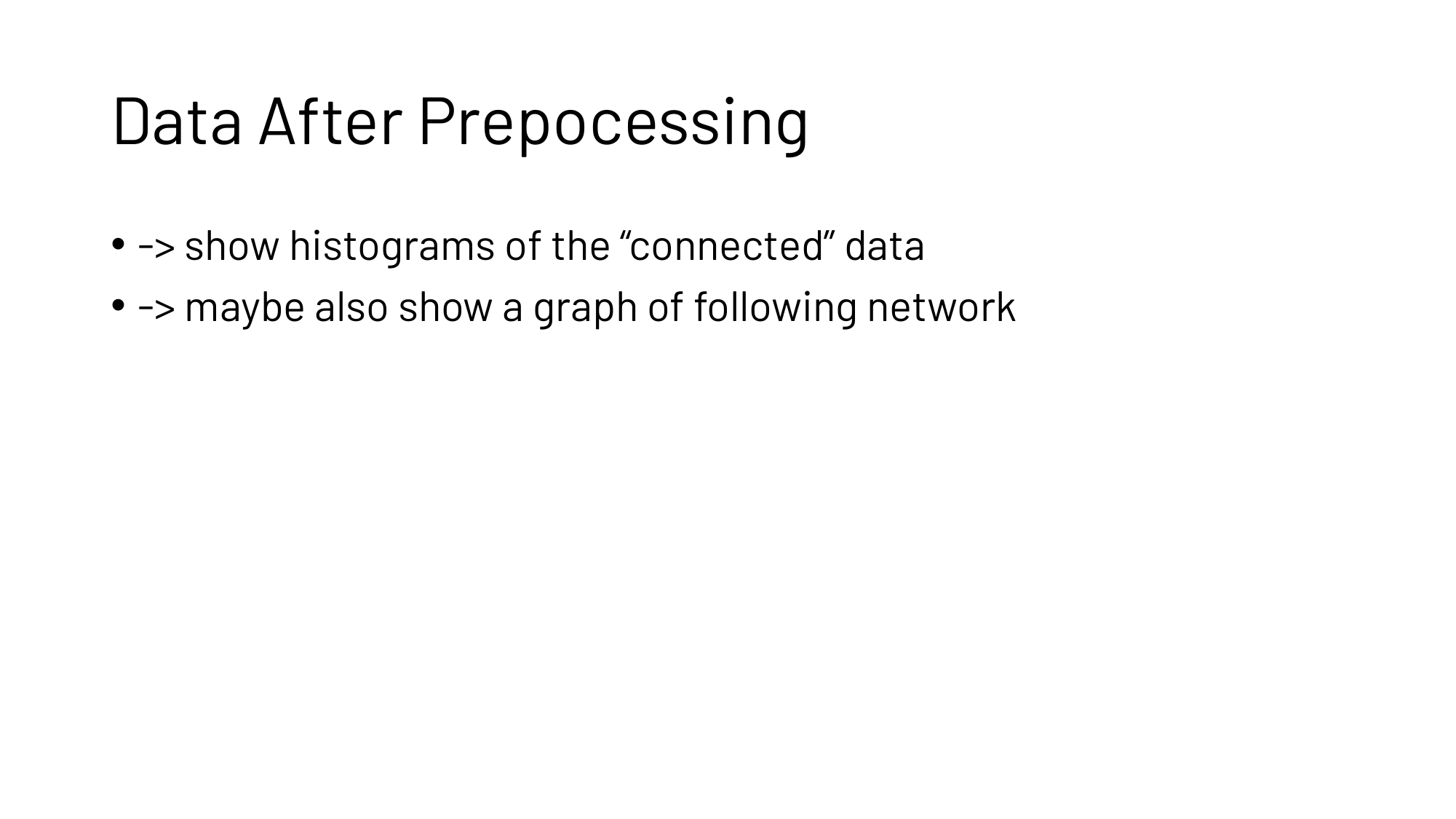

# Data After Prepocessing
-> show histograms of the “connected” data
-> maybe also show a graph of following network